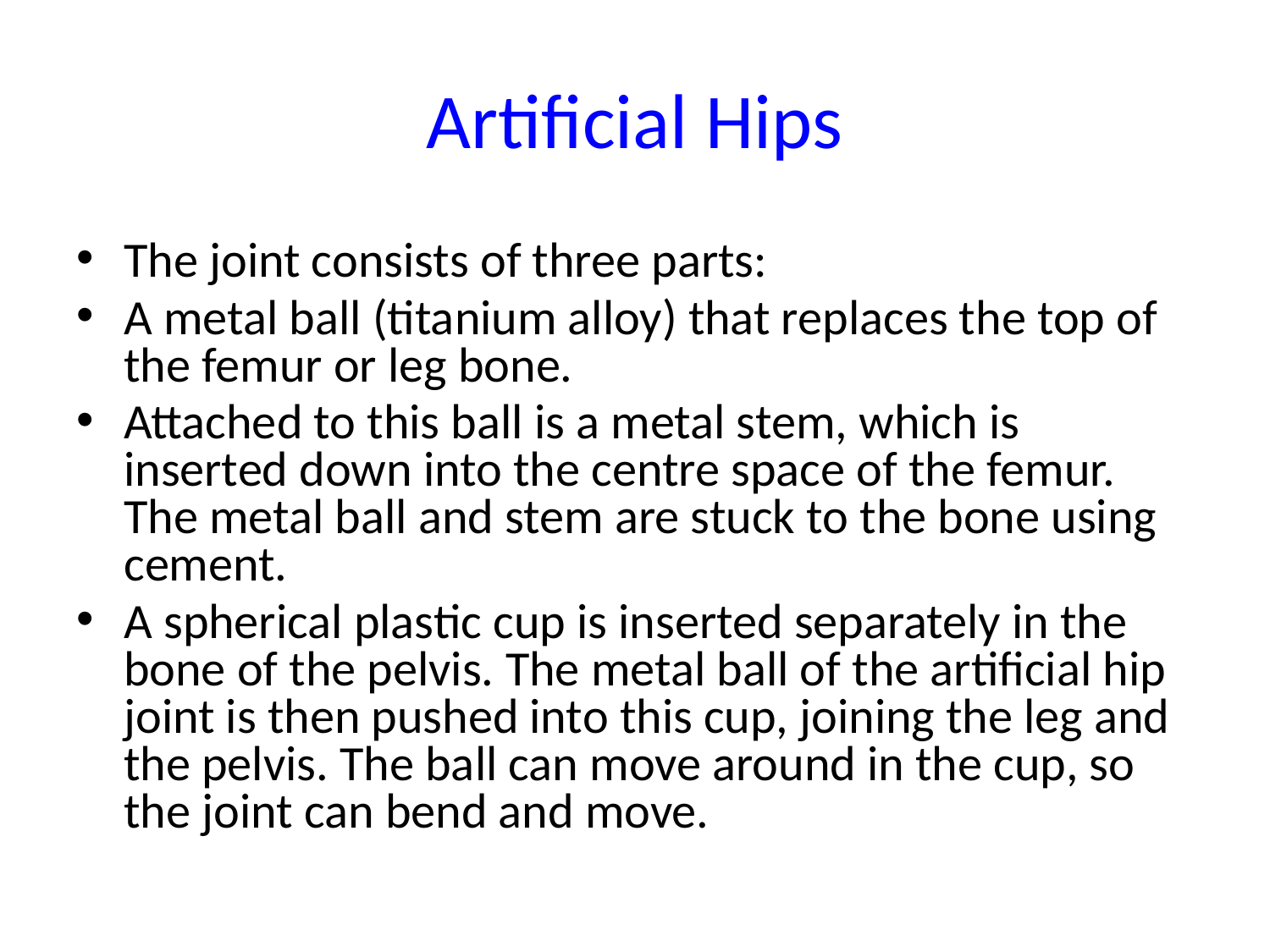

# Artificial Hips
The joint consists of three parts:
A metal ball (titanium alloy) that replaces the top of the femur or leg bone.
Attached to this ball is a metal stem, which is inserted down into the centre space of the femur. The metal ball and stem are stuck to the bone using cement.
A spherical plastic cup is inserted separately in the bone of the pelvis. The metal ball of the artificial hip joint is then pushed into this cup, joining the leg and the pelvis. The ball can move around in the cup, so the joint can bend and move.